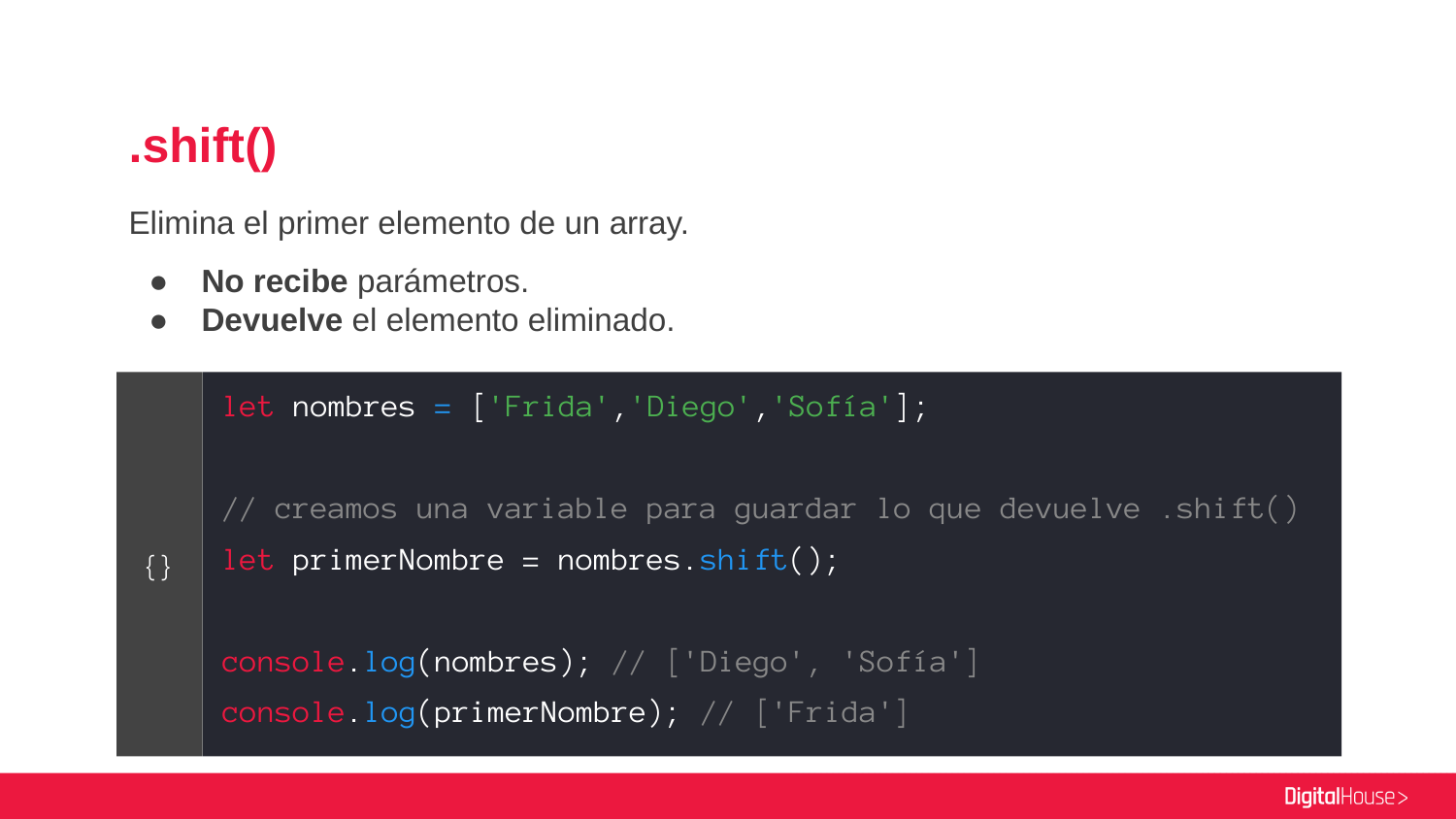

.shift()
Elimina el primer elemento de un array.
No recibe parámetros.
Devuelve el elemento eliminado.

let nombres = ['Frida','Diego','Sofía'];

// creamos una variable para guardar lo que devuelve .shift()
let primerNombre = nombres.shift();

console.log(nombres); // ['Diego', 'Sofía']
console.log(primerNombre); // ['Frida']
{}